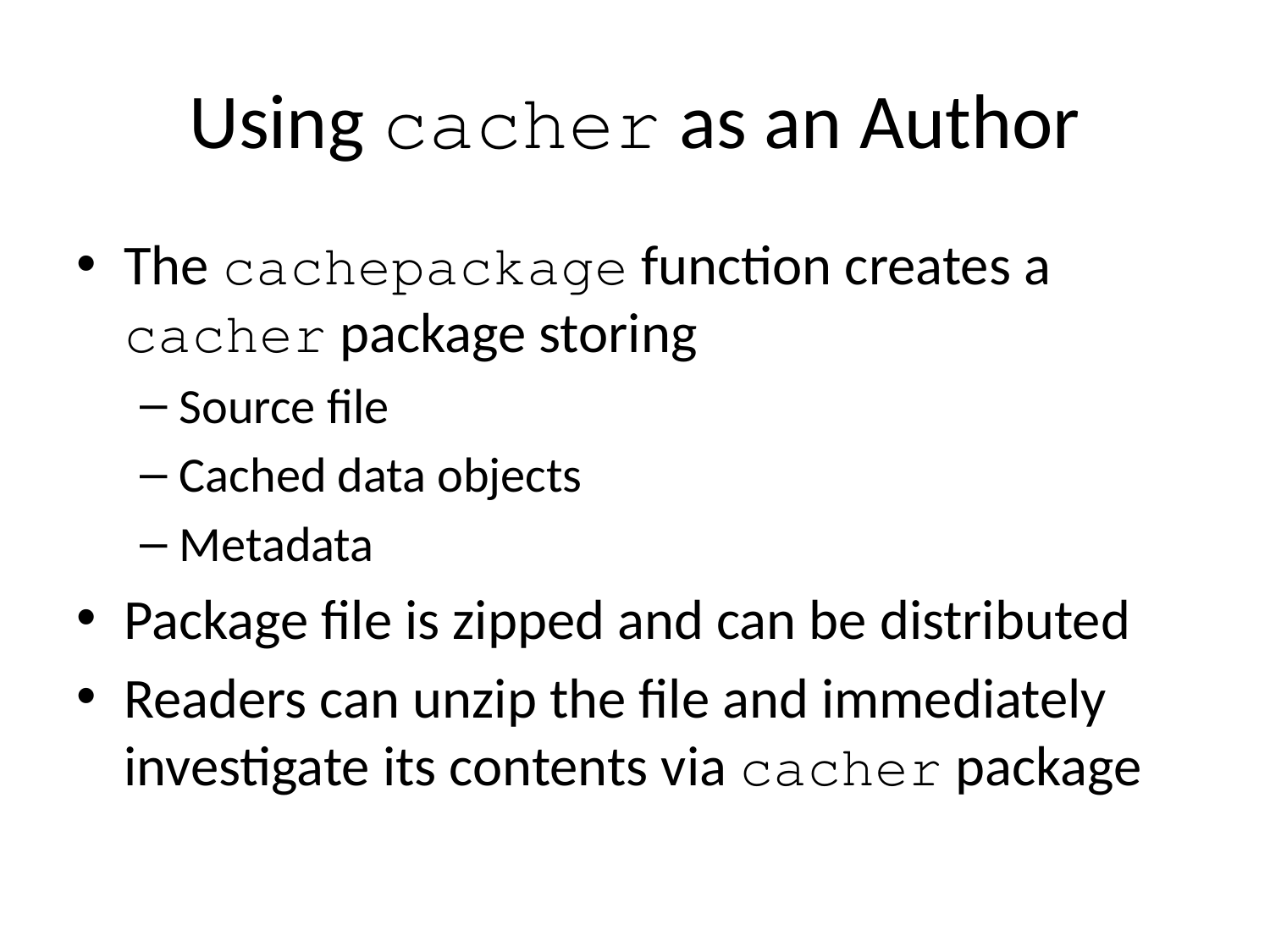

# Using cacher as an Author
The cachepackage function creates a cacher package storing
Source file
Cached data objects
Metadata
Package file is zipped and can be distributed
Readers can unzip the file and immediately investigate its contents via cacher package